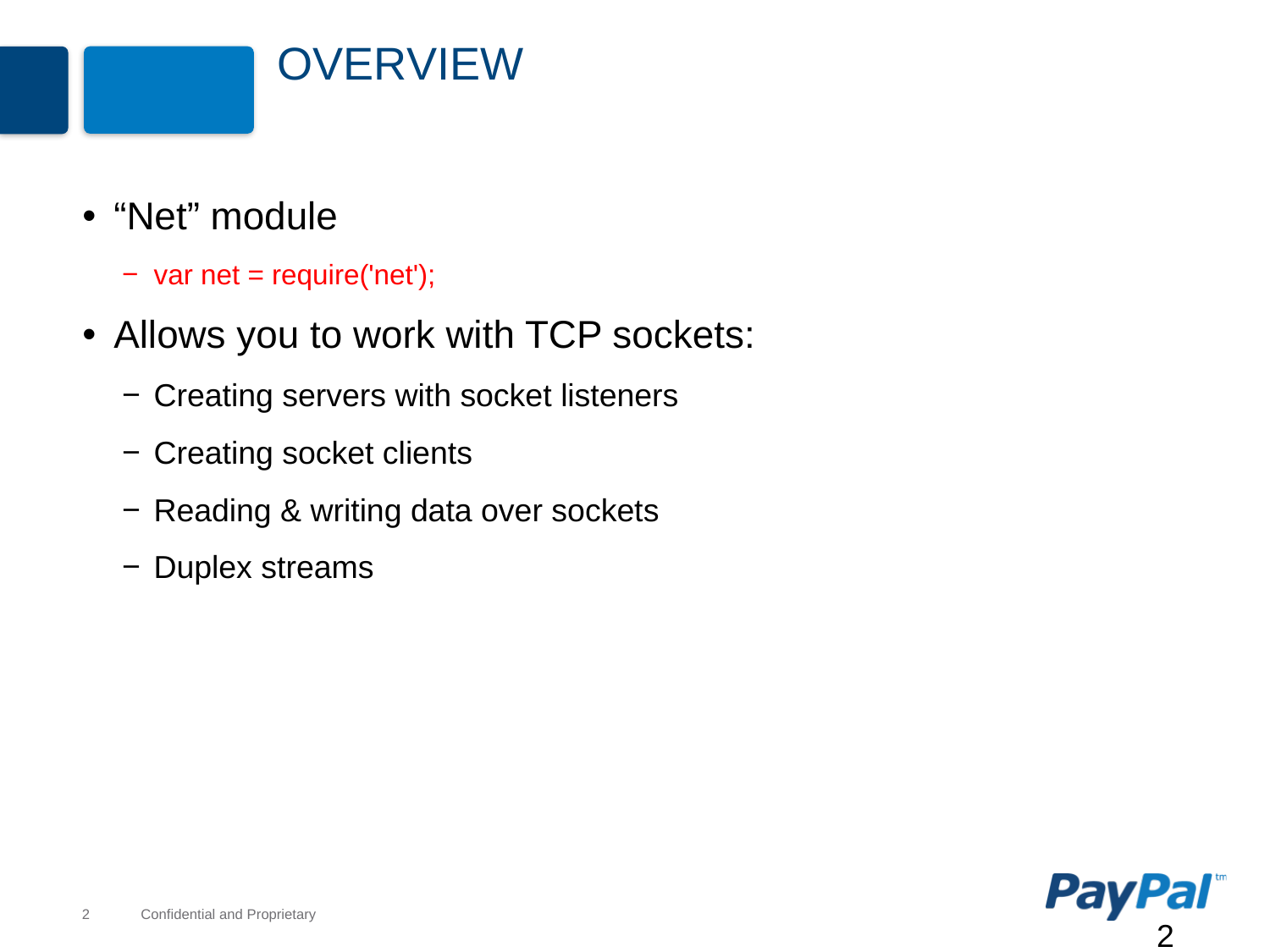

# Overview
“Net” module
var net = require('net');
Allows you to work with TCP sockets:
Creating servers with socket listeners
Creating socket clients
Reading & writing data over sockets
Duplex streams

2